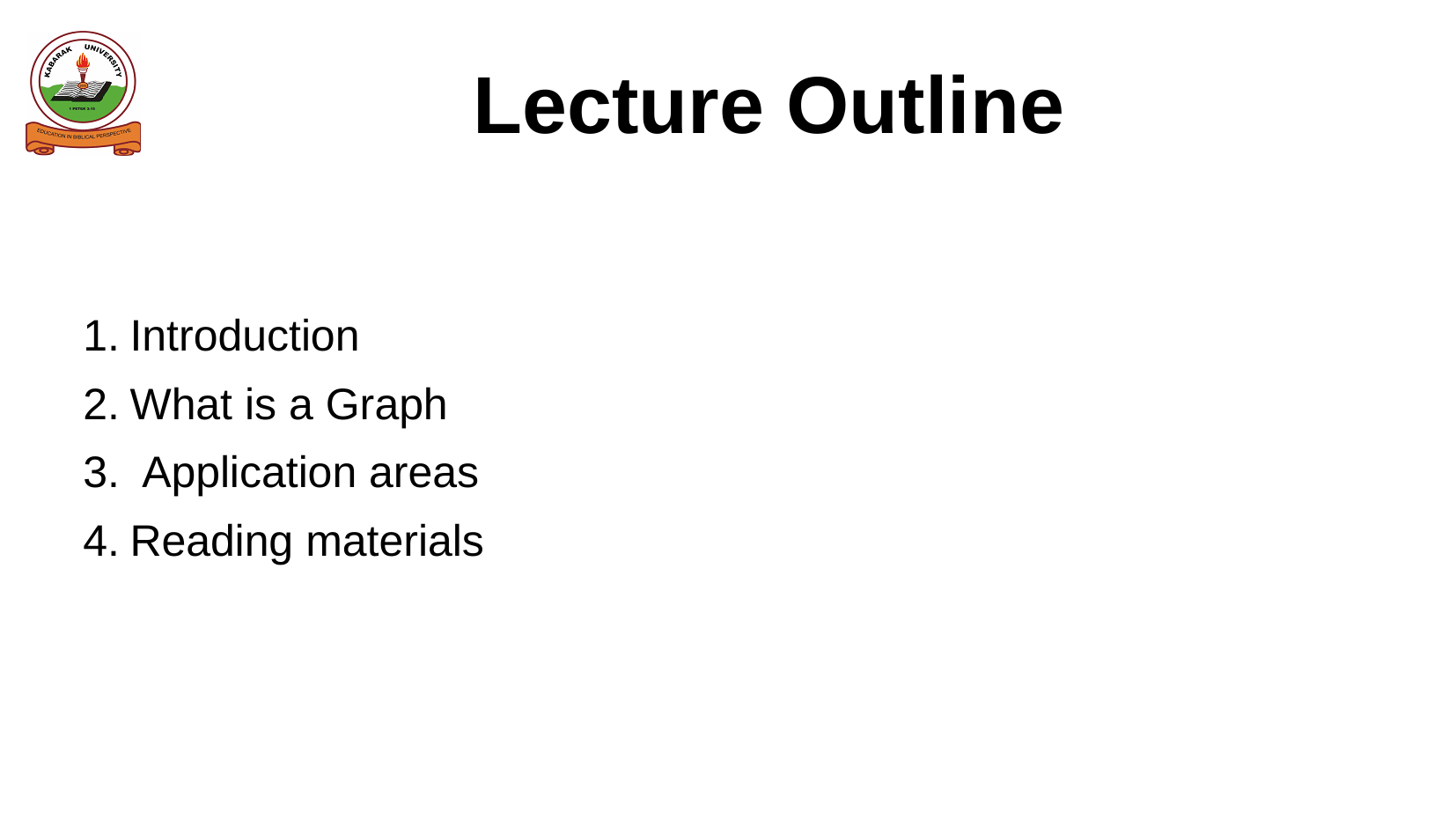

Lecture Outline
Introduction
What is a Graph
 Application areas
Reading materials